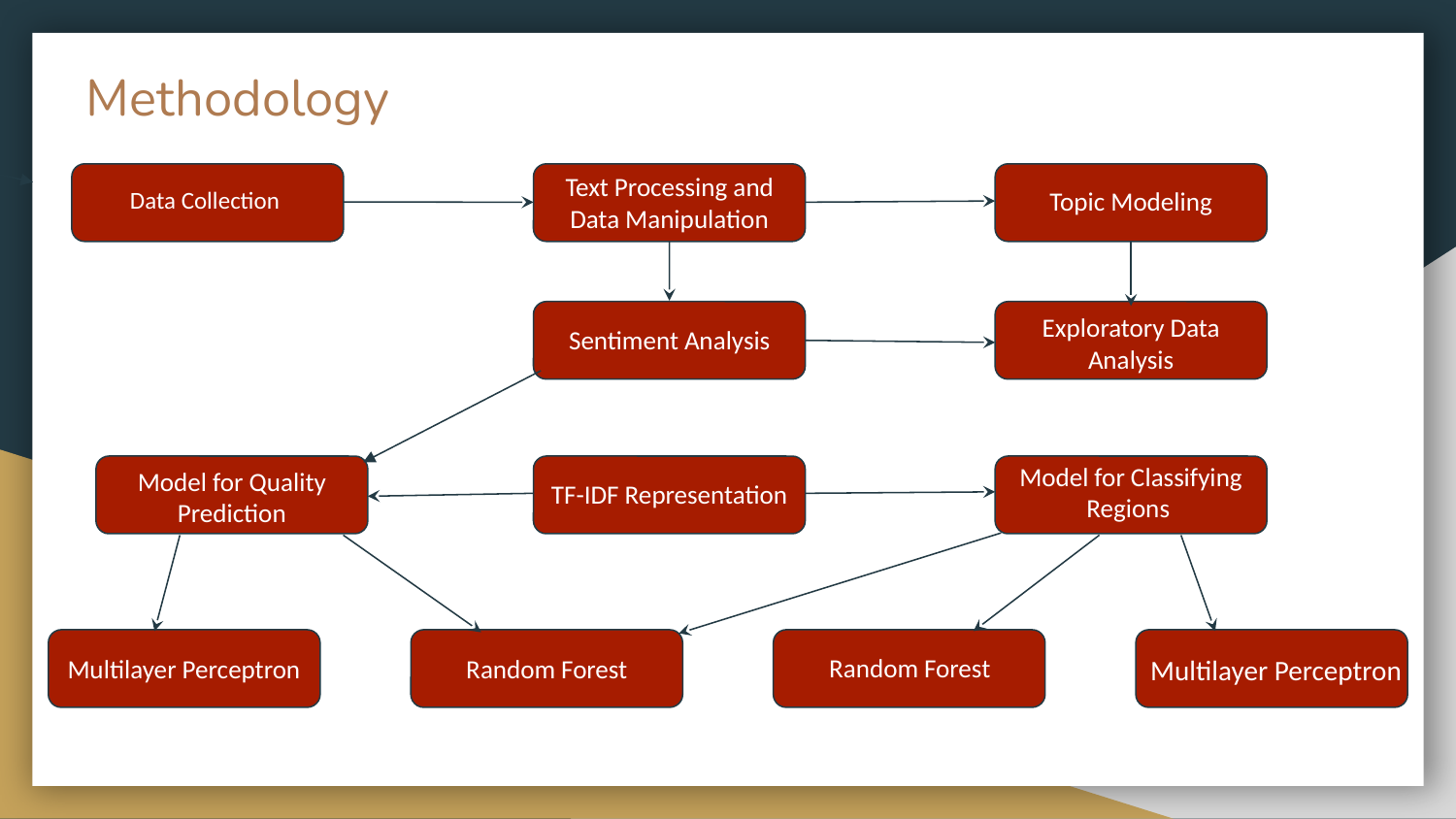

# Methodology

Data Collection

Text Processing and
Data Manipulation

Topic Modeling
Exploratory Data Analysis

Sentiment Analysis

TF-IDF Representation

Model for Classifying Regions
Model for Quality Prediction

Random Forest
Multilayer Perceptron
Multilayer Perceptron
Random Forest
Multilayer Perceptron